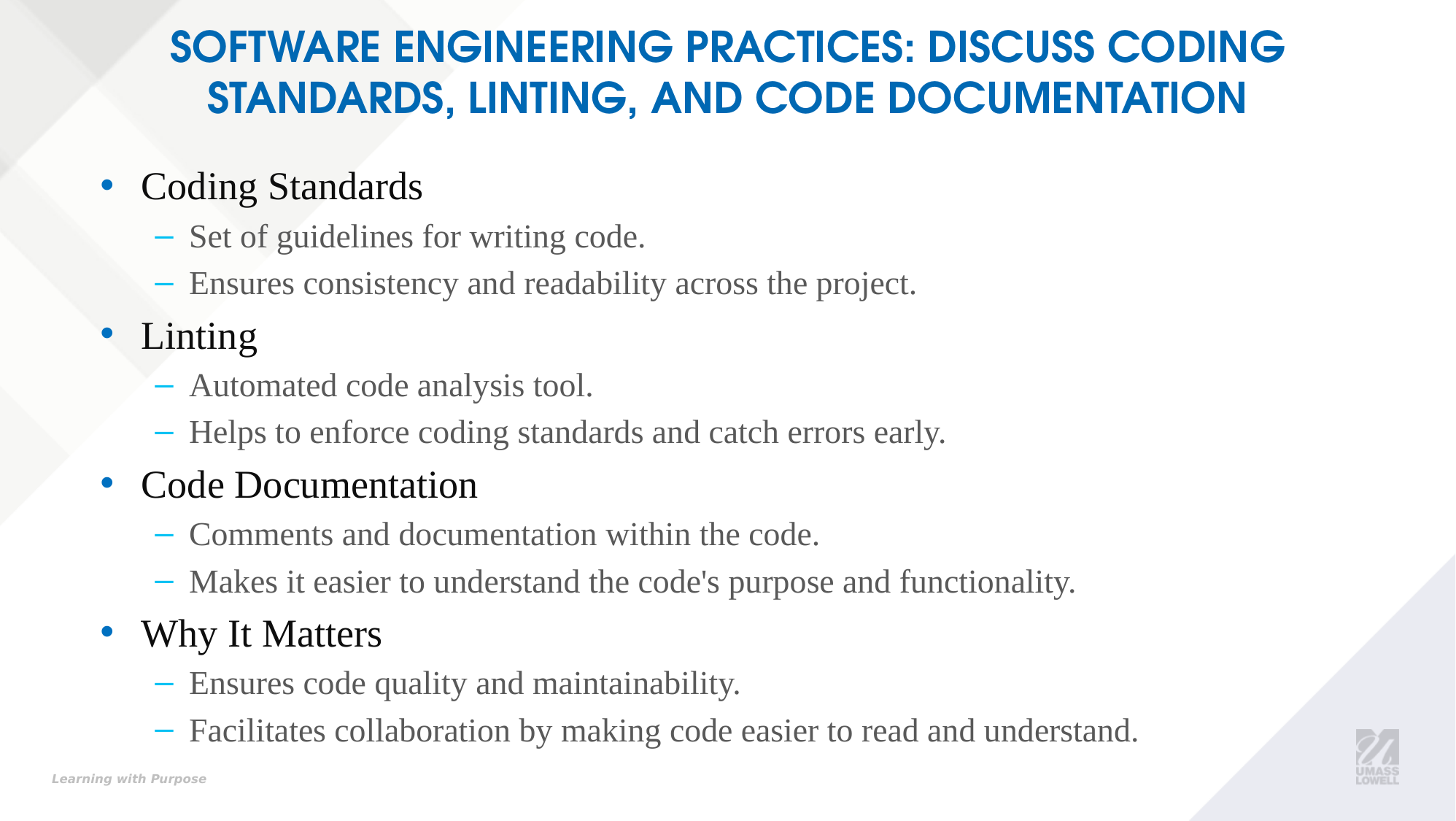

# Software Engineering Practices: Discuss coding standards, linting, and code documentation
Coding Standards
Set of guidelines for writing code.
Ensures consistency and readability across the project.
Linting
Automated code analysis tool.
Helps to enforce coding standards and catch errors early.
Code Documentation
Comments and documentation within the code.
Makes it easier to understand the code's purpose and functionality.
Why It Matters
Ensures code quality and maintainability.
Facilitates collaboration by making code easier to read and understand.